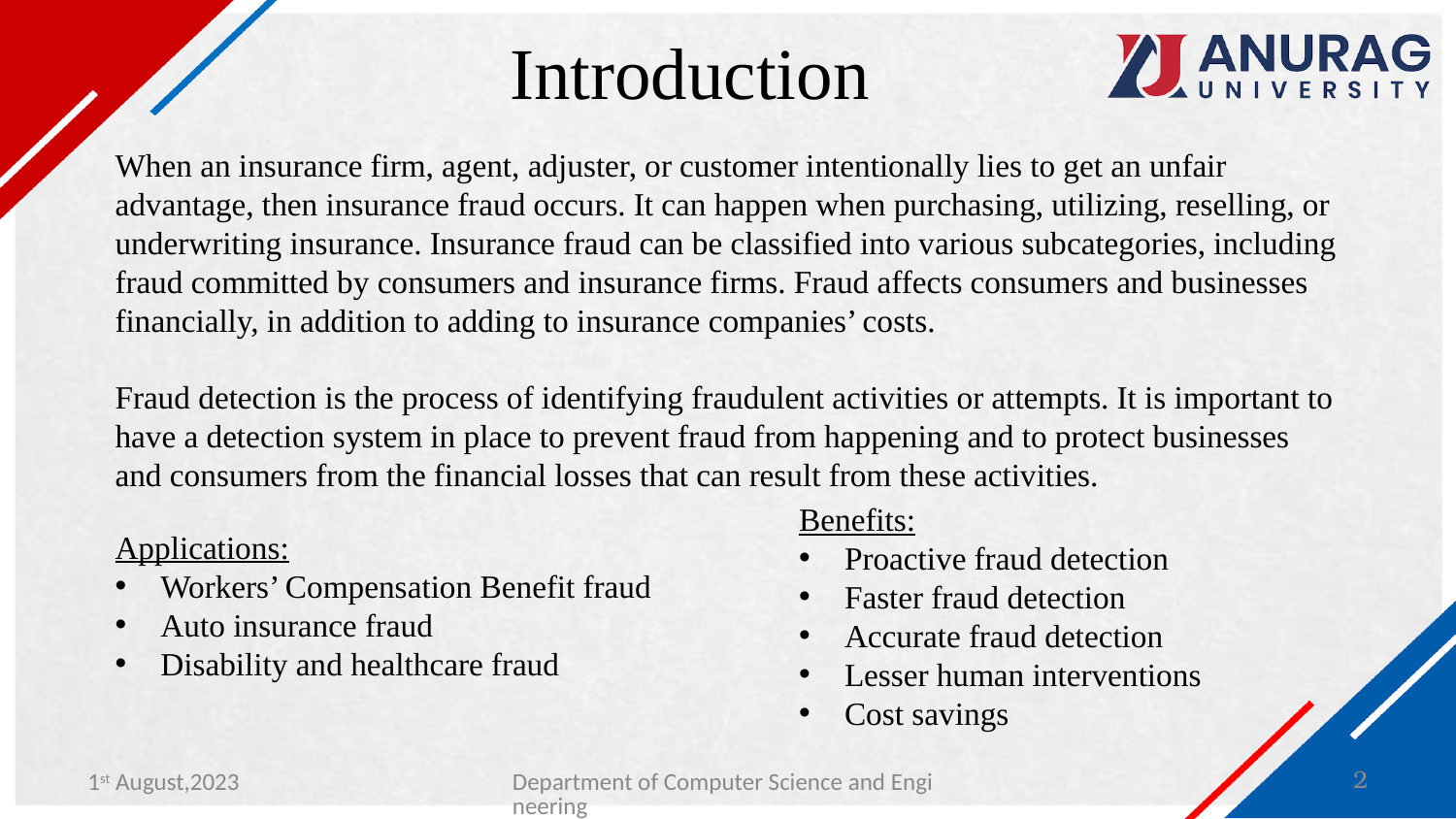

# Introduction
When an insurance firm, agent, adjuster, or customer intentionally lies to get an unfair advantage, then insurance fraud occurs. It can happen when purchasing, utilizing, reselling, or underwriting insurance. Insurance fraud can be classified into various subcategories, including fraud committed by consumers and insurance firms. Fraud affects consumers and businesses financially, in addition to adding to insurance companies’ costs.

Fraud detection is the process of identifying fraudulent activities or attempts. It is important to have a detection system in place to prevent fraud from happening and to protect businesses and consumers from the financial losses that can result from these activities.

Applications:
Workers’ Compensation Benefit fraud
Auto insurance fraud
Disability and healthcare fraud

Benefits:
Proactive fraud detection
Faster fraud detection
Accurate fraud detection
Lesser human interventions
Cost savings

1st August,2023
Department of Computer Science and Engineering
2